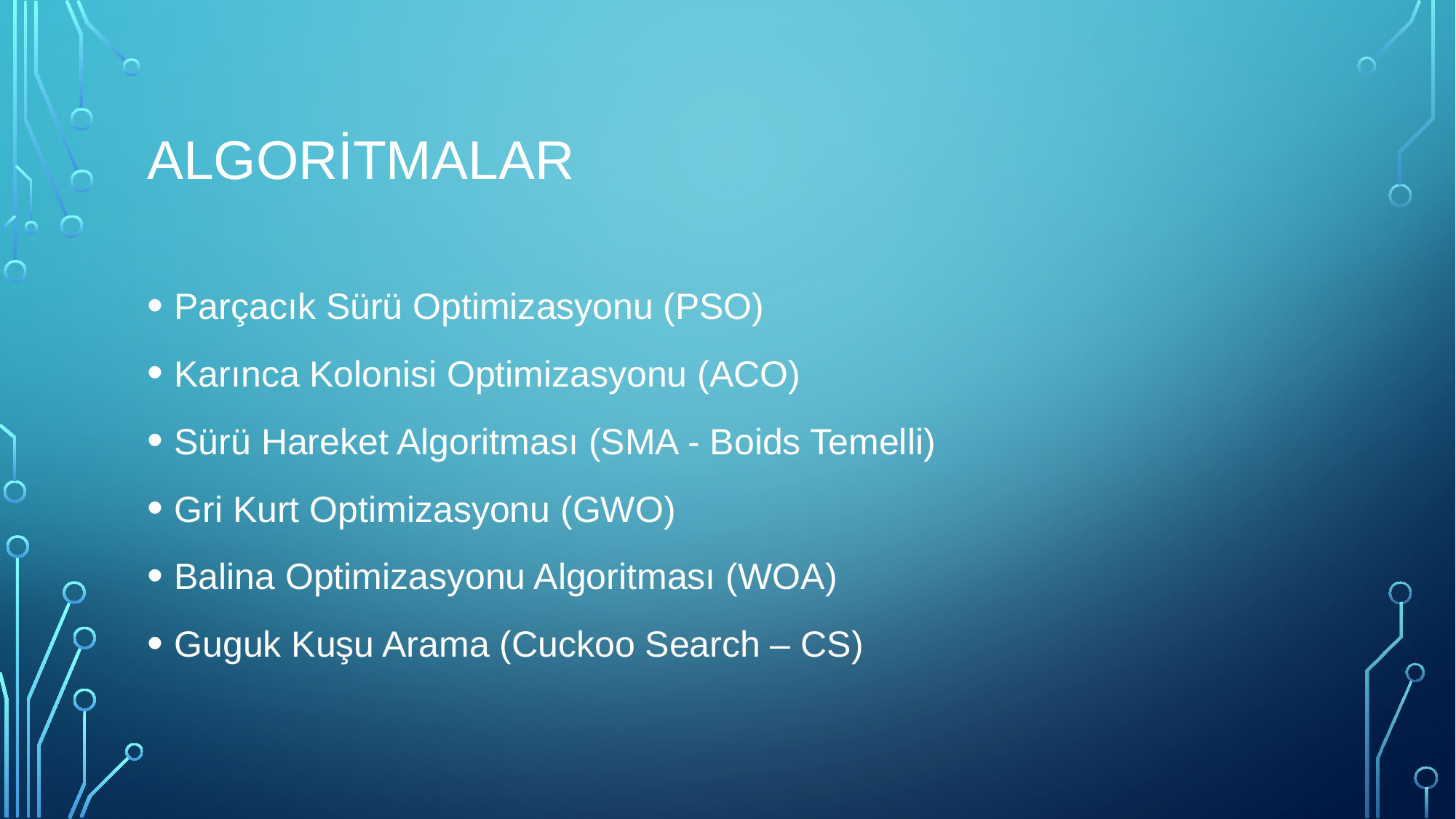

# ALGORİTMALAR
Parçacık Sürü Optimizasyonu (PSO)
Karınca Kolonisi Optimizasyonu (ACO)
Sürü Hareket Algoritması (SMA - Boids Temelli)
Gri Kurt Optimizasyonu (GWO)
Balina Optimizasyonu Algoritması (WOA)
Guguk Kuşu Arama (Cuckoo Search – CS)